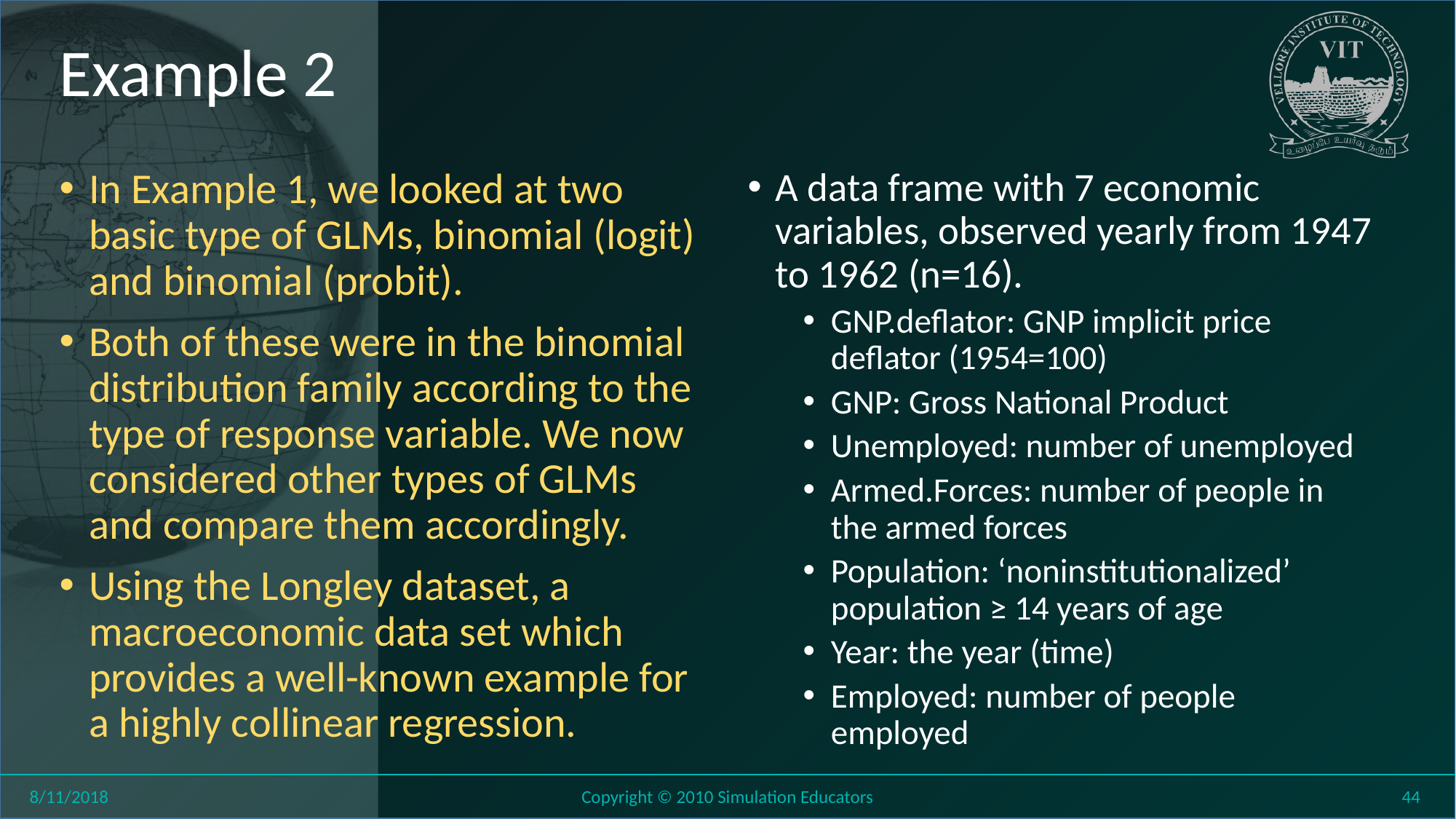

# Example 2
In Example 1, we looked at two basic type of GLMs, binomial (logit) and binomial (probit).
Both of these were in the binomial distribution family according to the type of response variable. We now considered other types of GLMs and compare them accordingly.
Using the Longley dataset, a macroeconomic data set which provides a well-known example for a highly collinear regression.
A data frame with 7 economic variables, observed yearly from 1947 to 1962 (n=16).
GNP.deflator: GNP implicit price deflator (1954=100)
GNP: Gross National Product
Unemployed: number of unemployed
Armed.Forces: number of people in the armed forces
Population: ‘noninstitutionalized’ population ≥ 14 years of age
Year: the year (time)
Employed: number of people employed

8/11/2018
Copyright © 2010 Simulation Educators
44